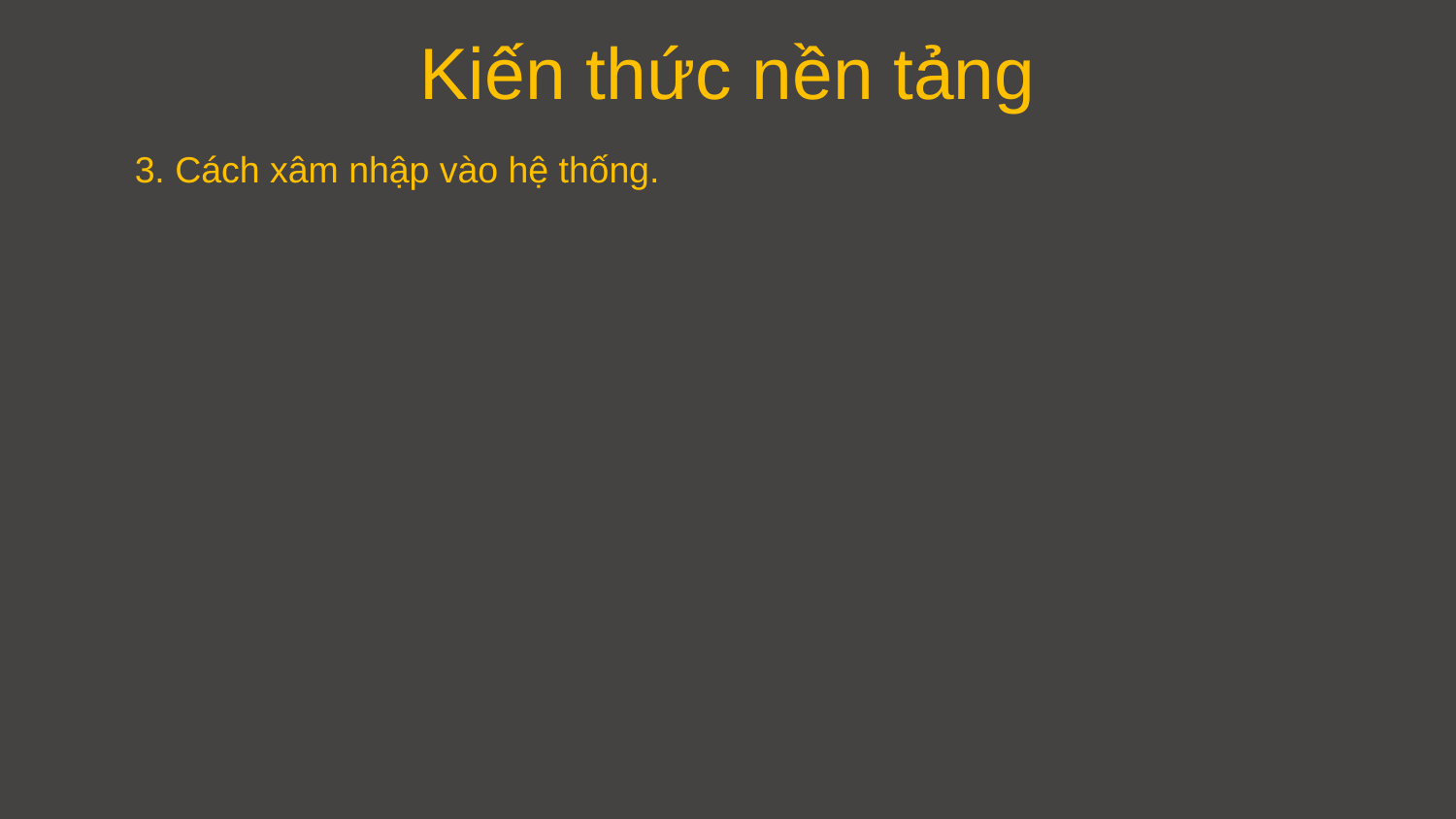

Kiến thức nền tảng
3. Cách xâm nhập vào hệ thống.